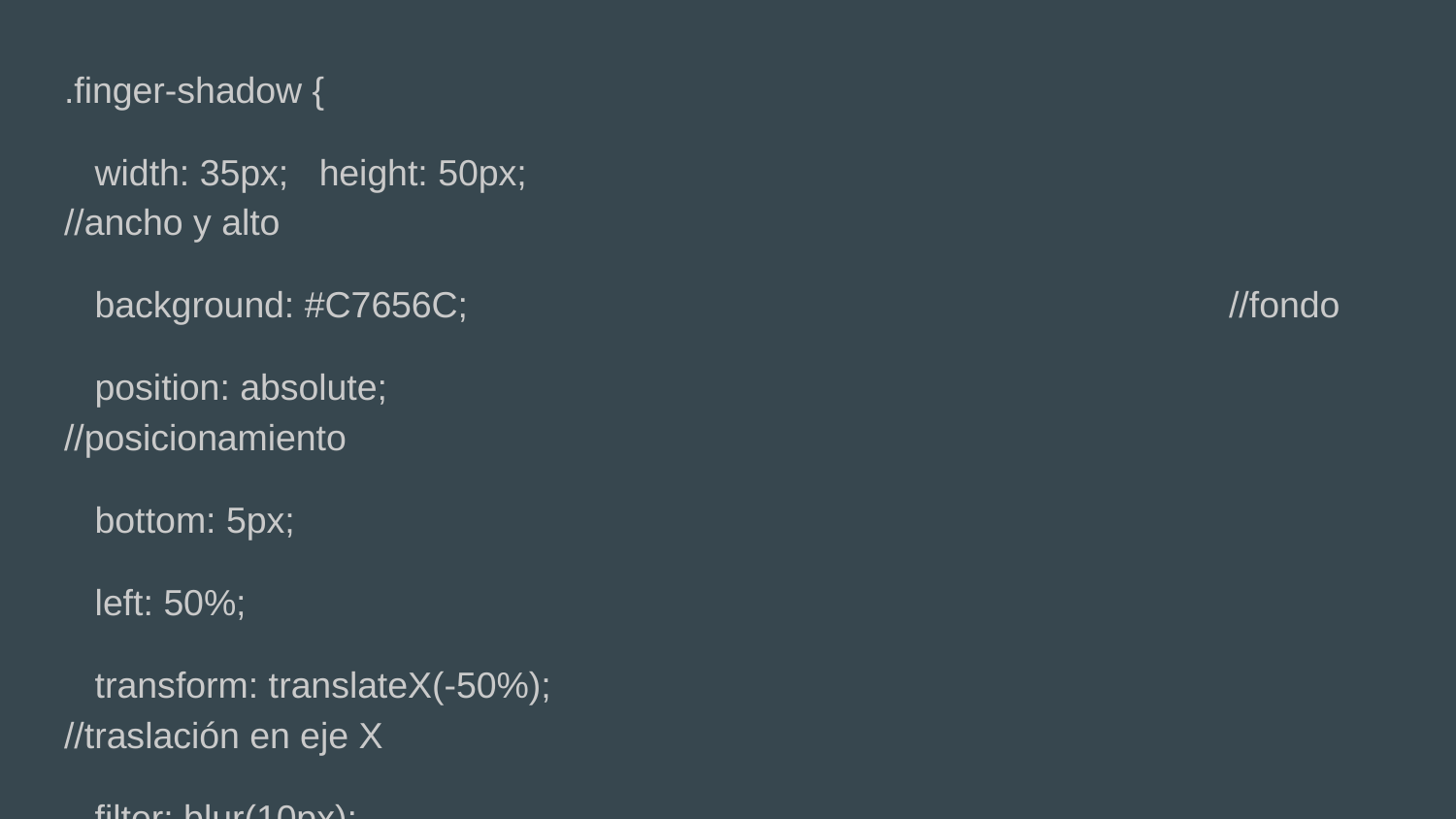

.finger-shadow {
   width: 35px;   height: 50px;						//ancho y alto
   background: #C7656C;						//fondo
   position: absolute;							//posicionamiento
   bottom: 5px;
   left: 50%;
   transform: translateX(-50%);					//traslación en eje X
   filter: blur(10px);								//efecto visual
}